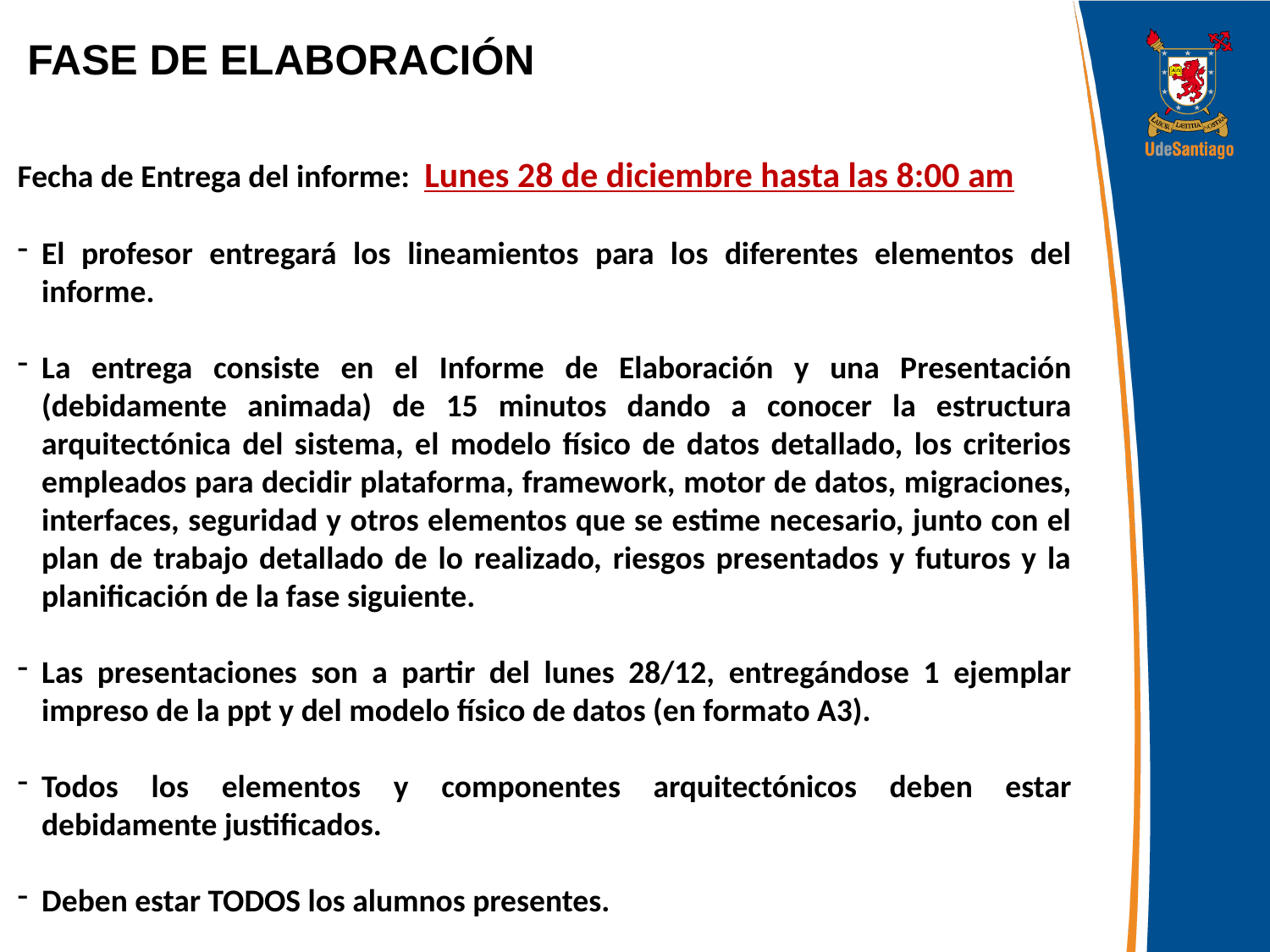

FASE DE ELABORACIÓN
Fecha de Entrega del informe:  Lunes 28 de diciembre hasta las 8:00 am

El profesor entregará los lineamientos para los diferentes elementos del informe.

La entrega consiste en el Informe de Elaboración y una Presentación (debidamente animada) de 15 minutos dando a conocer la estructura arquitectónica del sistema, el modelo físico de datos detallado, los criterios empleados para decidir plataforma, framework, motor de datos, migraciones, interfaces, seguridad y otros elementos que se estime necesario, junto con el plan de trabajo detallado de lo realizado, riesgos presentados y futuros y la planificación de la fase siguiente.

Las presentaciones son a partir del lunes 28/12, entregándose 1 ejemplar impreso de la ppt y del modelo físico de datos (en formato A3).

Todos los elementos y componentes arquitectónicos deben estar debidamente justificados.

Deben estar TODOS los alumnos presentes.